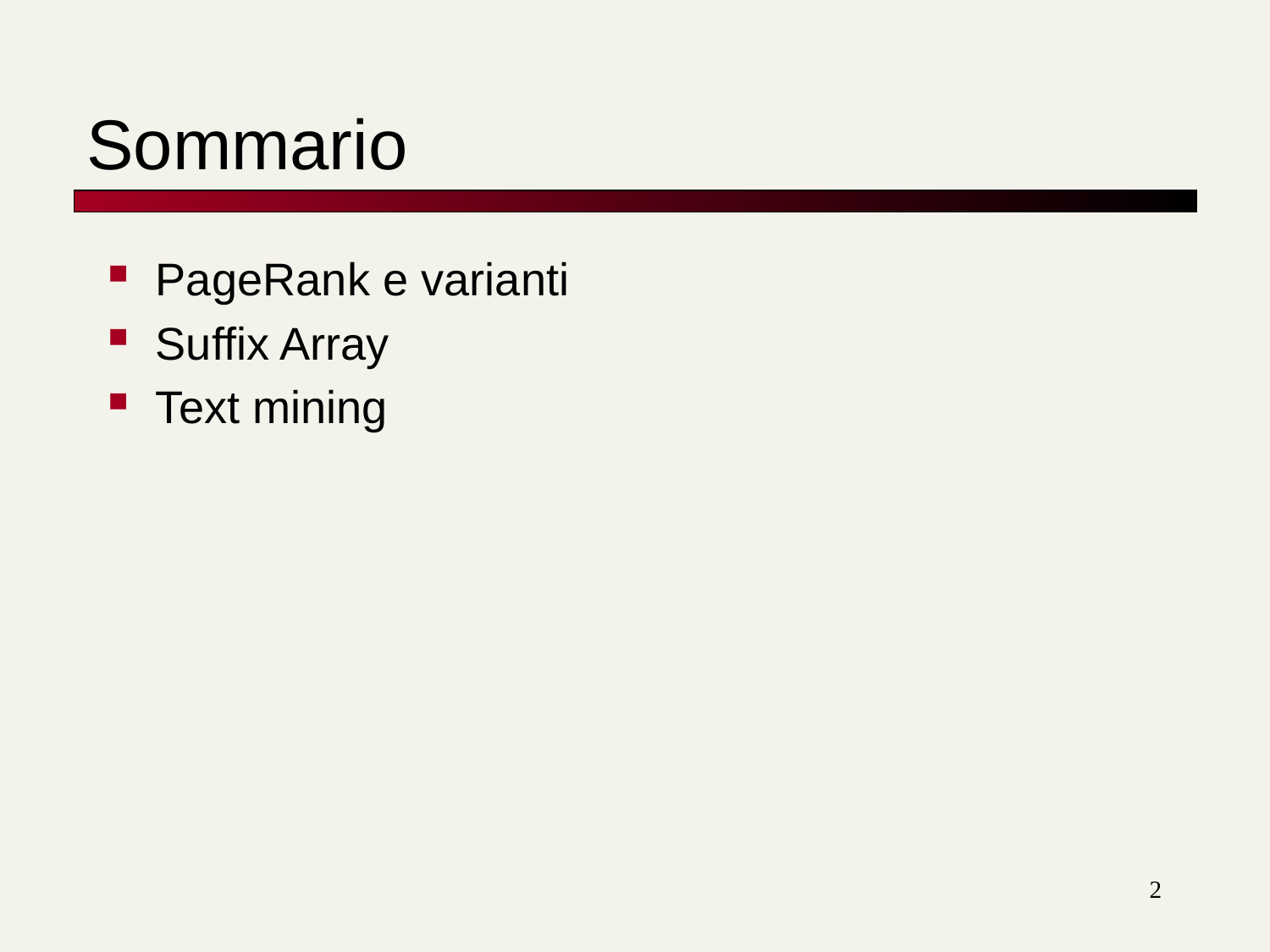

# Sommario
PageRank e varianti
Suffix Array
Text mining
2